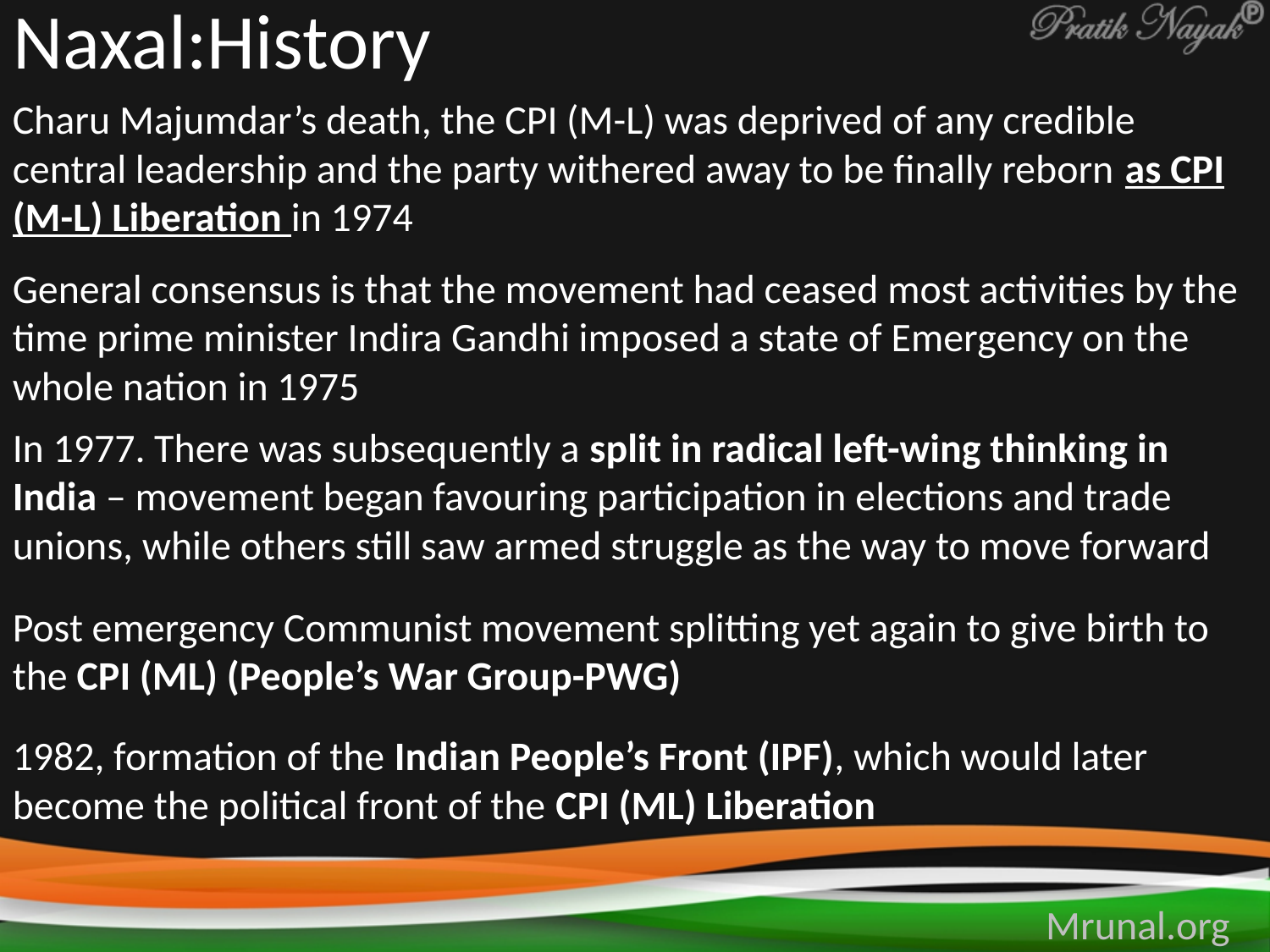

# Naxal:History
Charu Majumdar’s death, the CPI (M-L) was deprived of any credible central leadership and the party withered away to be finally reborn as CPI (M-L) Liberation in 1974
General consensus is that the movement had ceased most activities by the time prime minister Indira Gandhi imposed a state of Emergency on the whole nation in 1975
In 1977. There was subsequently a split in radical left-wing thinking in India – movement began favouring participation in elections and trade unions, while others still saw armed struggle as the way to move forward
Post emergency Communist movement splitting yet again to give birth to the CPI (ML) (People’s War Group-PWG)
1982, formation of the Indian People’s Front (IPF), which would later become the political front of the CPI (ML) Liberation
Mrunal.org